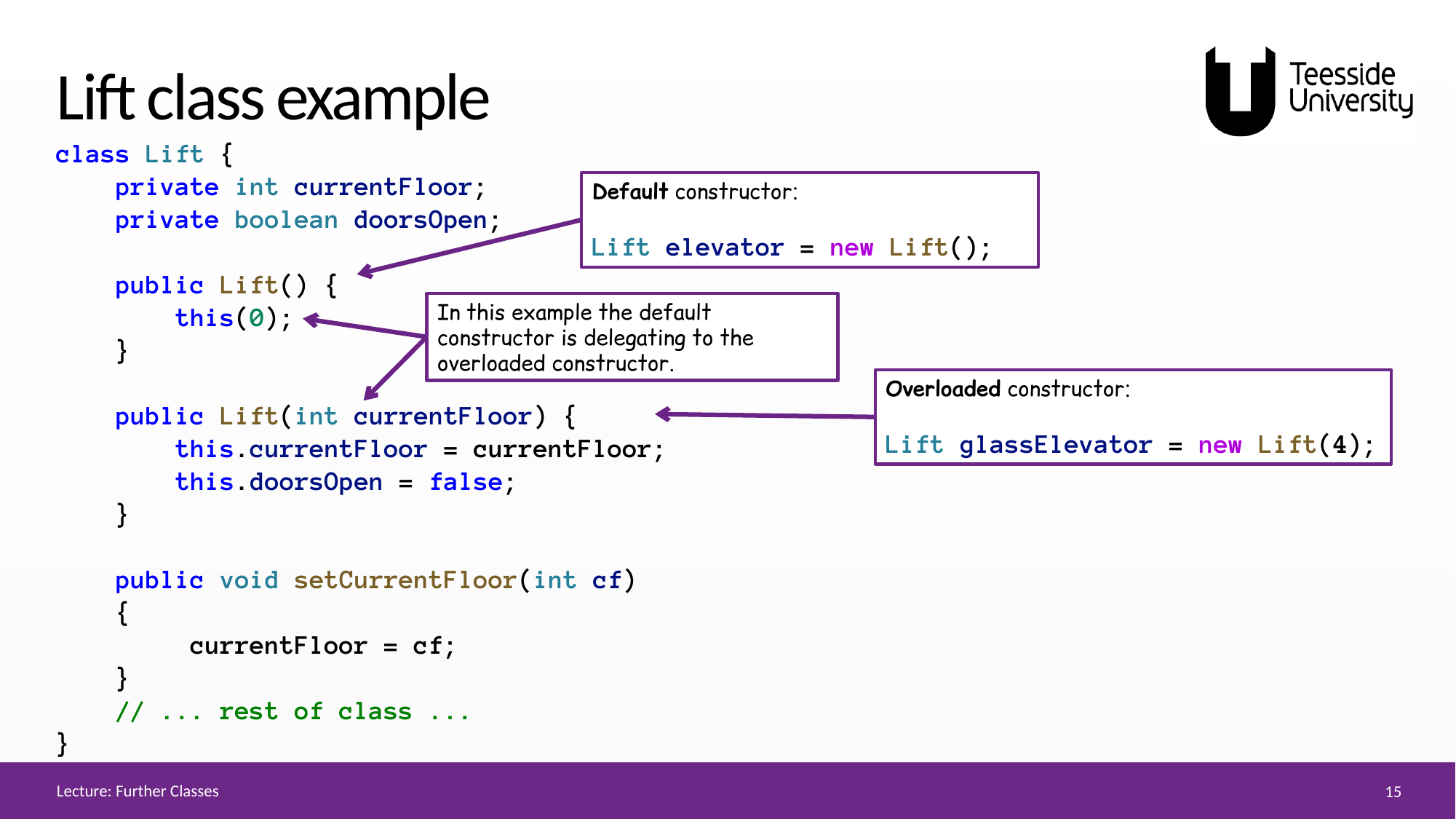

# Lift class example
class Lift {
    private int currentFloor;
    private boolean doorsOpen;
    public Lift() {
        this(0);
    }
    public Lift(int currentFloor) {
        this.currentFloor = currentFloor;
        this.doorsOpen = false;
    }
    public void setCurrentFloor(int cf)
    {
         currentFloor = cf;
    }
    // ... rest of class ...
}
Default constructor:
Lift elevator = new Lift();
In this example the default constructor is delegating to the overloaded constructor.
Overloaded constructor:
Lift glassElevator = new Lift(4);
Lecture: Further Classes
15